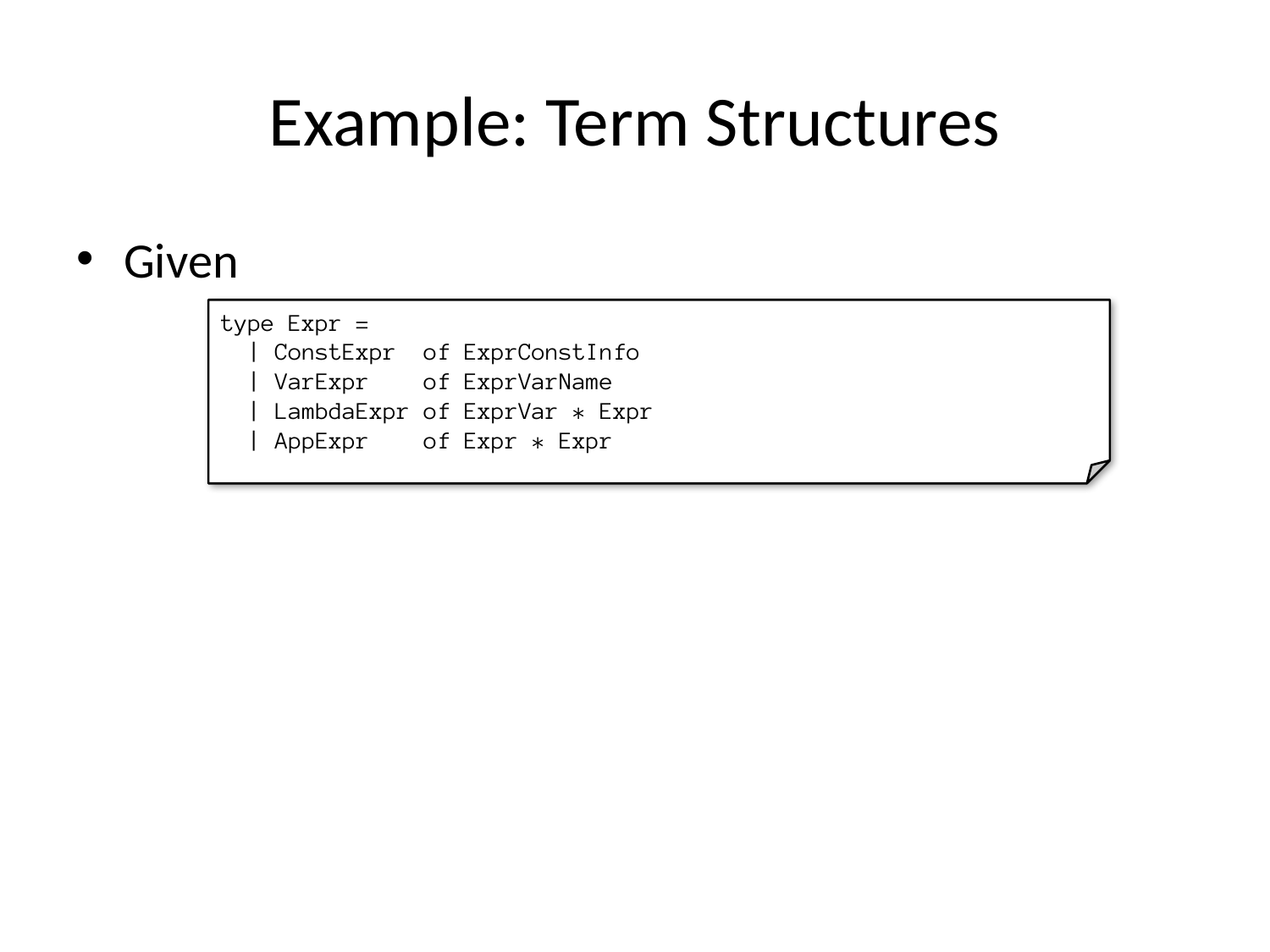

# Example: Term Structures
Given
type Expr =
  | ConstExpr  of ExprConstInfo
  | VarExpr    of ExprVarName
  | LambdaExpr of ExprVar * Expr
  | AppExpr    of Expr * Expr